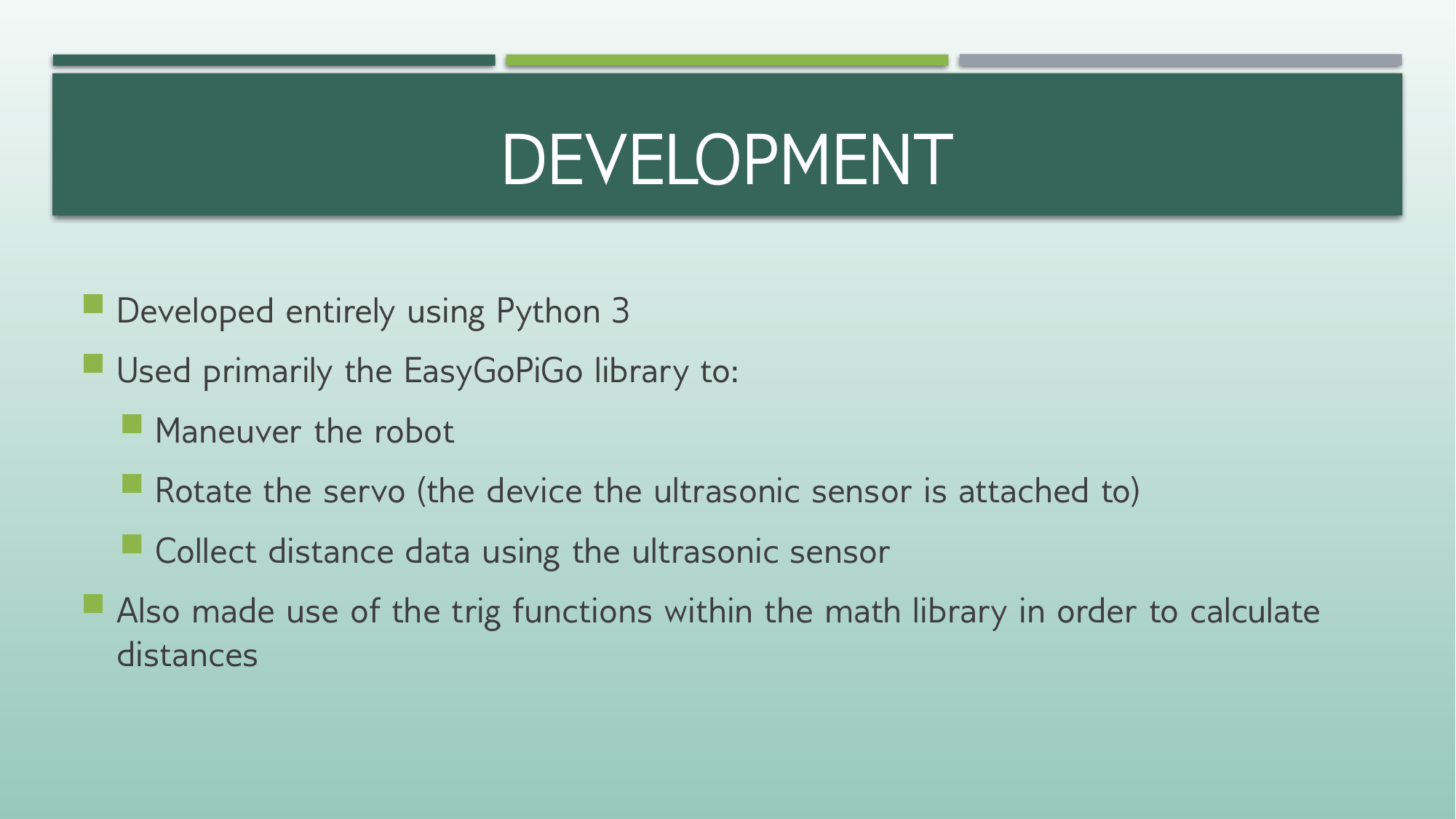

# development

Developed entirely using Python 3
Used primarily the EasyGoPiGo library to:
Maneuver the robot
Rotate the servo (the device the ultrasonic sensor is attached to)
Collect distance data using the ultrasonic sensor
Also made use of the trig functions within the math library in order to calculate distances